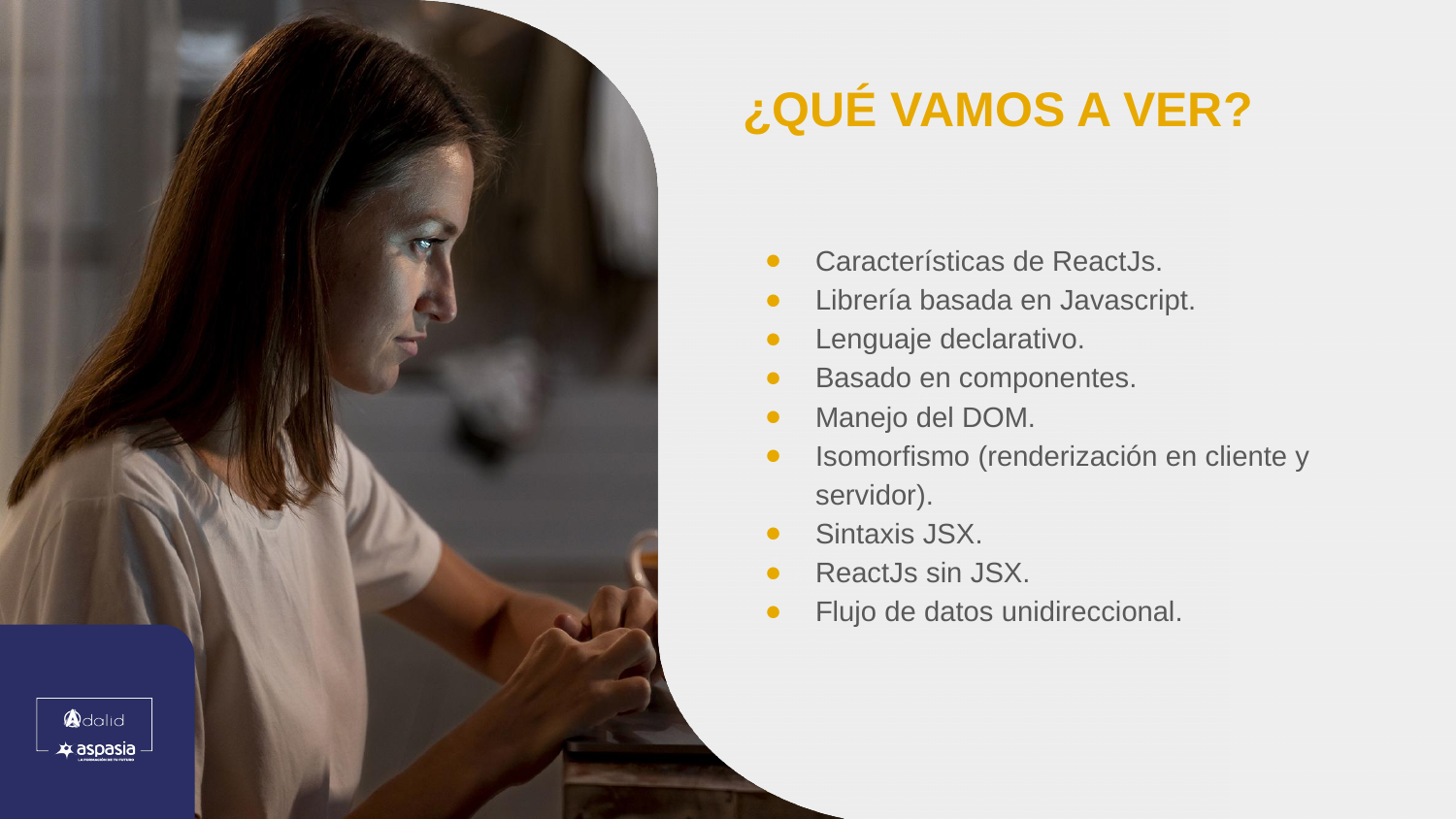

Características de ReactJs.
Librería basada en Javascript.
Lenguaje declarativo.
Basado en componentes.
Manejo del DOM.
Isomorfismo (renderización en cliente y servidor).
Sintaxis JSX.
ReactJs sin JSX.
Flujo de datos unidireccional.